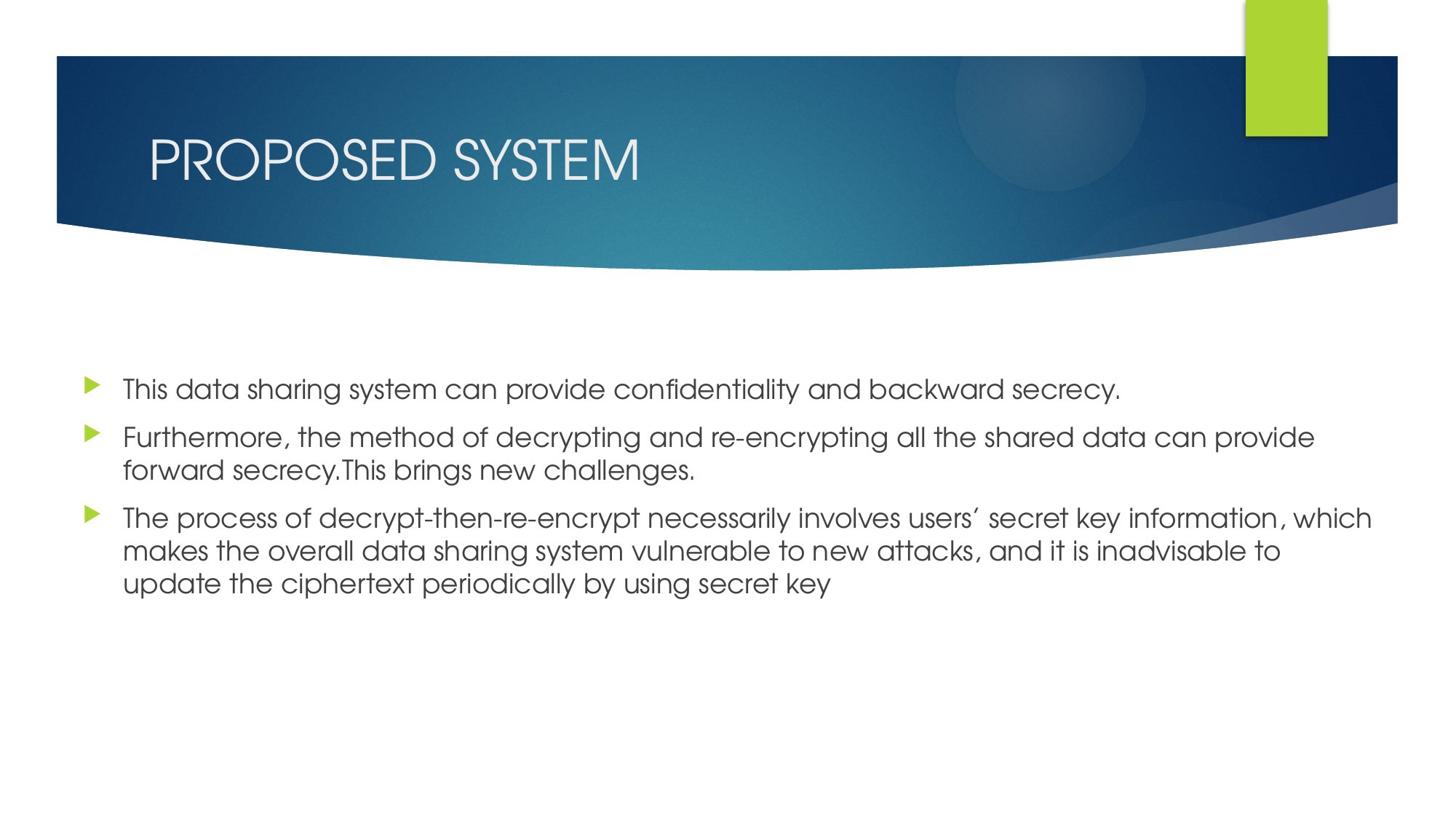

# PROPOSED SYSTEM
This data sharing system can provide confidentiality and backward secrecy.
Furthermore, the method of decrypting and re-encrypting all the shared data can provide forward secrecy.This brings new challenges.
The process of decrypt-then-re-encrypt necessarily involves users’ secret key information, which makes the overall data sharing system vulnerable to new attacks, and it is inadvisable to update the ciphertext periodically by using secret key